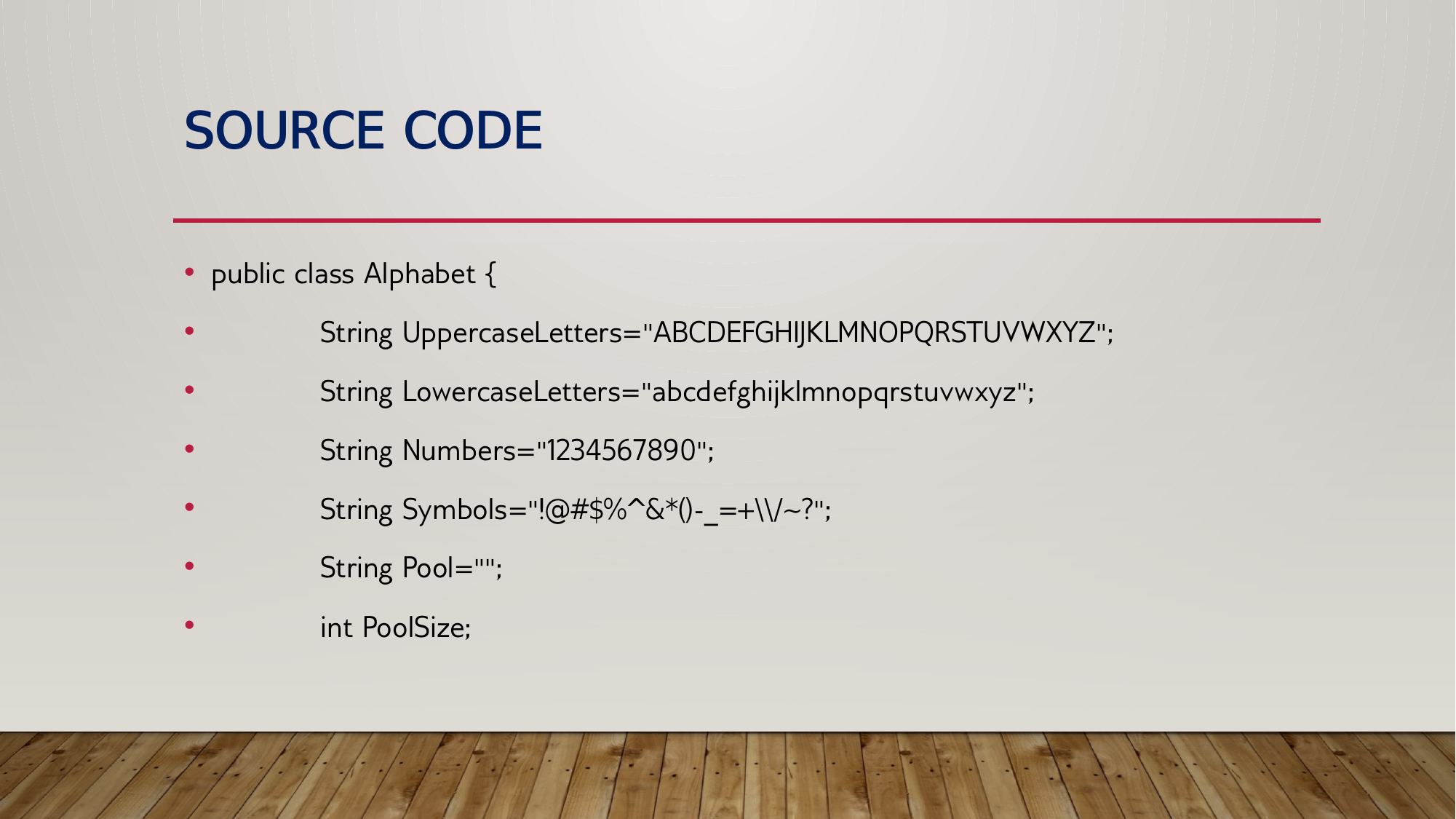

# SOURCE CODE
public class Alphabet {
	String UppercaseLetters="ABCDEFGHIJKLMNOPQRSTUVWXYZ";
	String LowercaseLetters="abcdefghijklmnopqrstuvwxyz";
	String Numbers="1234567890";
	String Symbols="!@#$%^&*()-_=+\\/~?";
	String Pool="";
	int PoolSize;